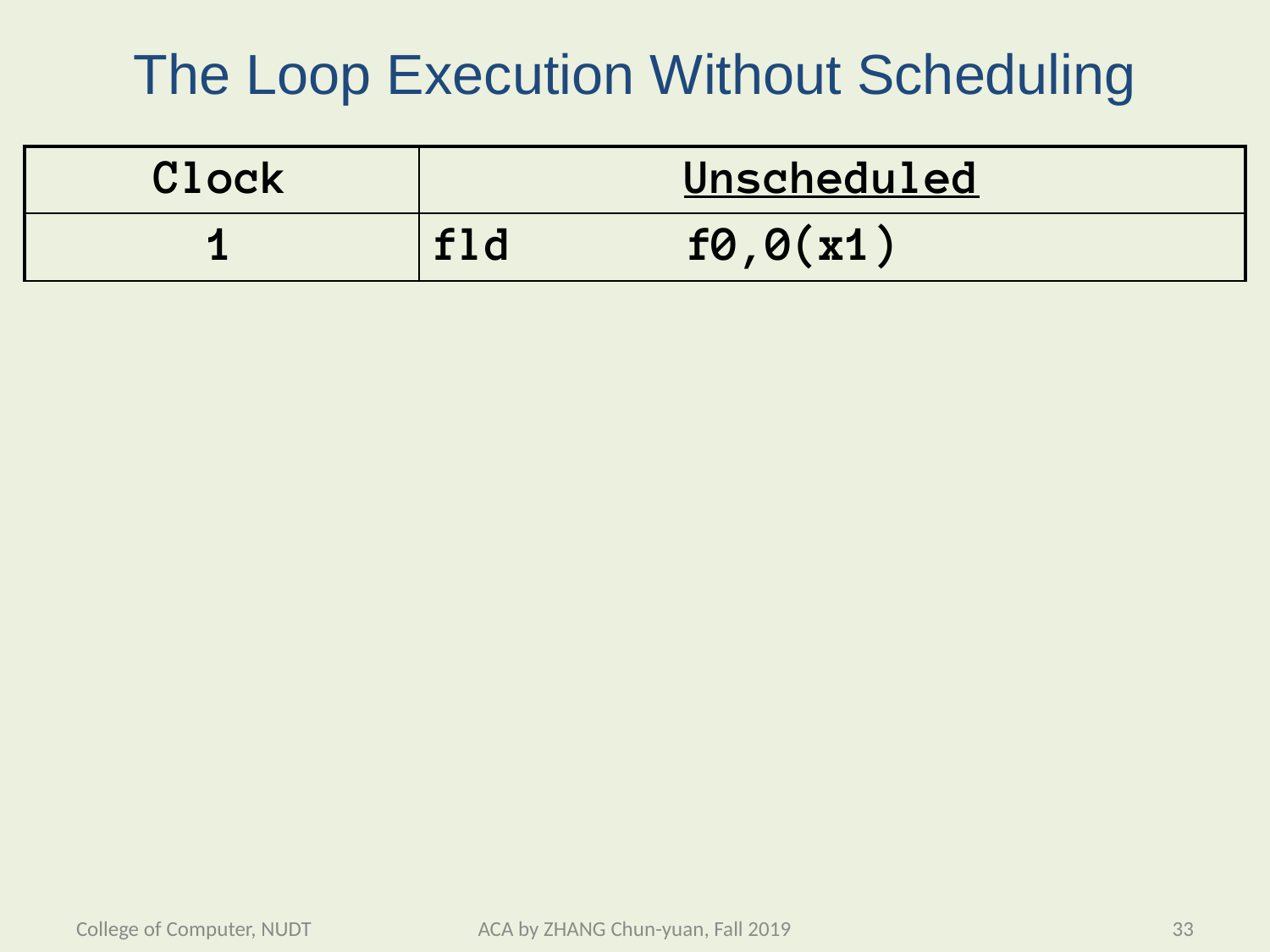

# The Loop Execution Without Scheduling
| Clock | Unscheduled |
| --- | --- |
| 1 | fld f0,0(x1) |
College of Computer, NUDT
ACA by ZHANG Chun-yuan, Fall 2019
33